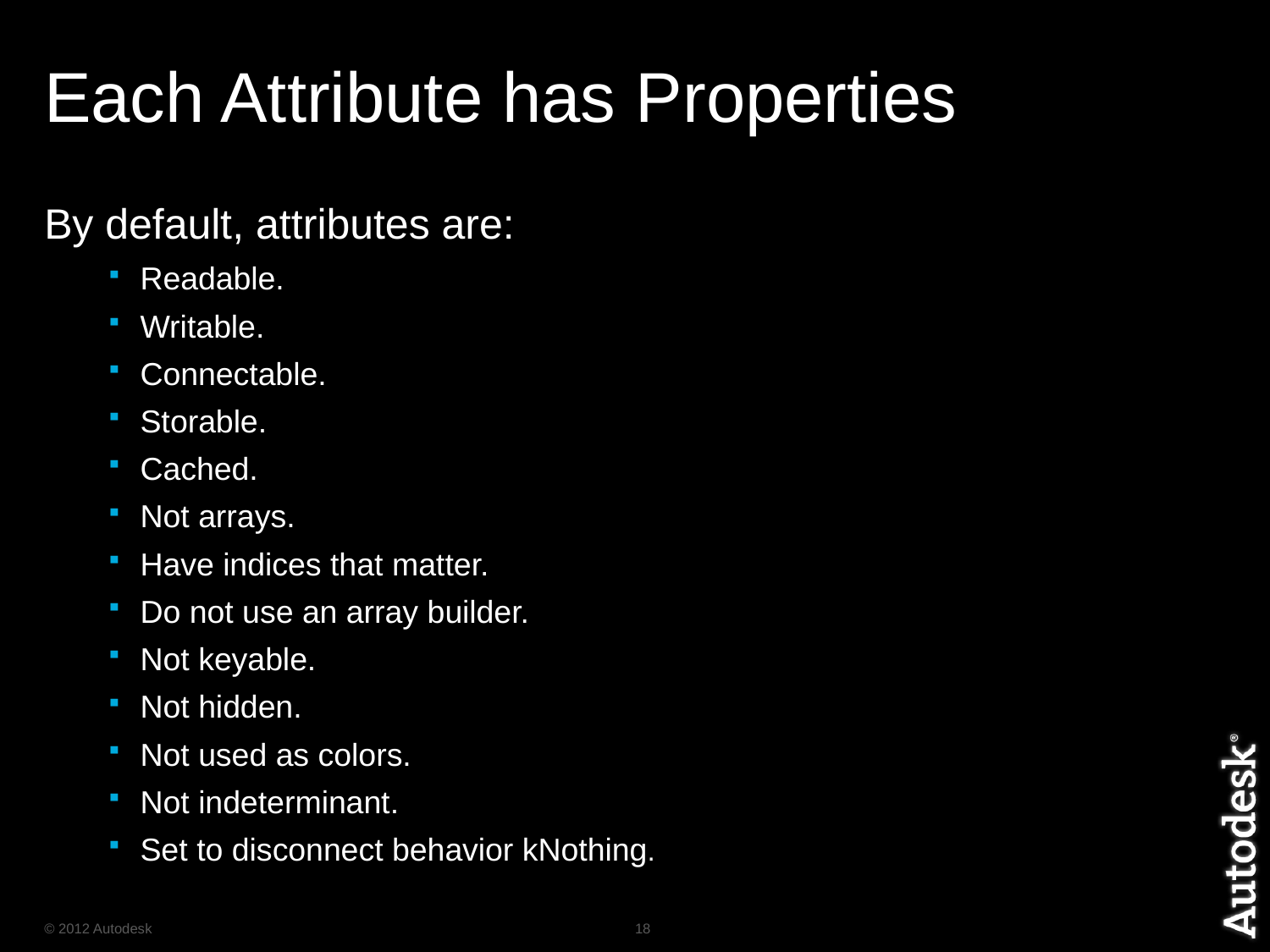

# Each Attribute has Properties
By default, attributes are:
Readable.
Writable.
Connectable.
Storable.
Cached.
Not arrays.
Have indices that matter.
Do not use an array builder.
Not keyable.
Not hidden.
Not used as colors.
Not indeterminant.
Set to disconnect behavior kNothing.